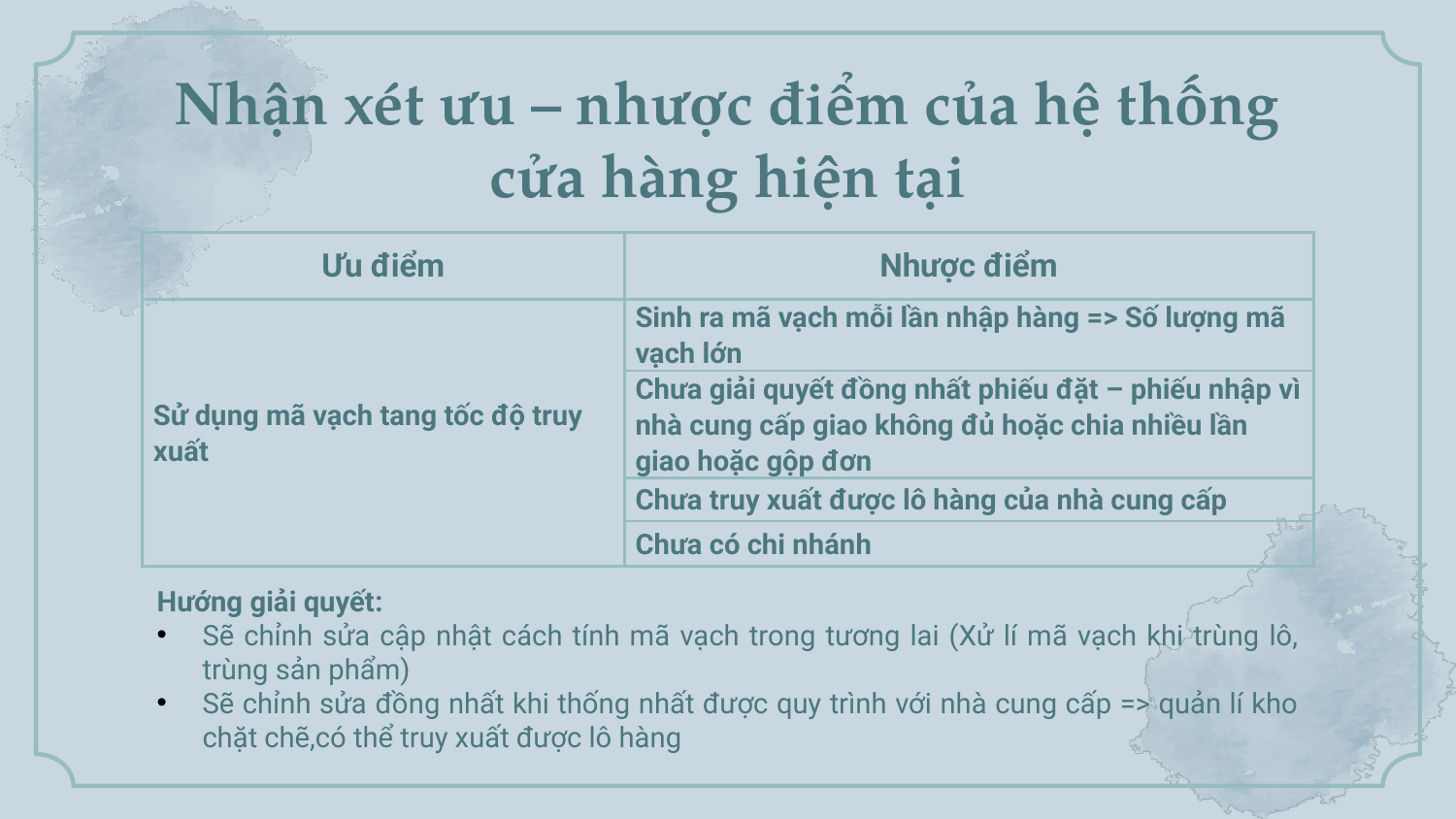

Nhận xét ưu – nhược điểm của hệ thống cửa hàng hiện tại

| Ưu điểm | Nhược điểm |
| --- | --- |
| Sử dụng mã vạch tang tốc độ truy xuất | Sinh ra mã vạch mỗi lần nhập hàng => Số lượng mã vạch lớn |
| Đăng xuất | Chưa giải quyết đồng nhất phiếu đặt – phiếu nhập vì nhà cung cấp giao không đủ hoặc chia nhiều lần giao hoặc gộp đơn |
| Đổi mật khẩu | Chưa truy xuất được lô hàng của nhà cung cấp |
| Tạo tài khoản | Chưa có chi nhánh |
Hướng giải quyết:
Sẽ chỉnh sửa cập nhật cách tính mã vạch trong tương lai (Xử lí mã vạch khi trùng lô, trùng sản phẩm)
Sẽ chỉnh sửa đồng nhất khi thống nhất được quy trình với nhà cung cấp => quản lí kho chặt chẽ,có thể truy xuất được lô hàng